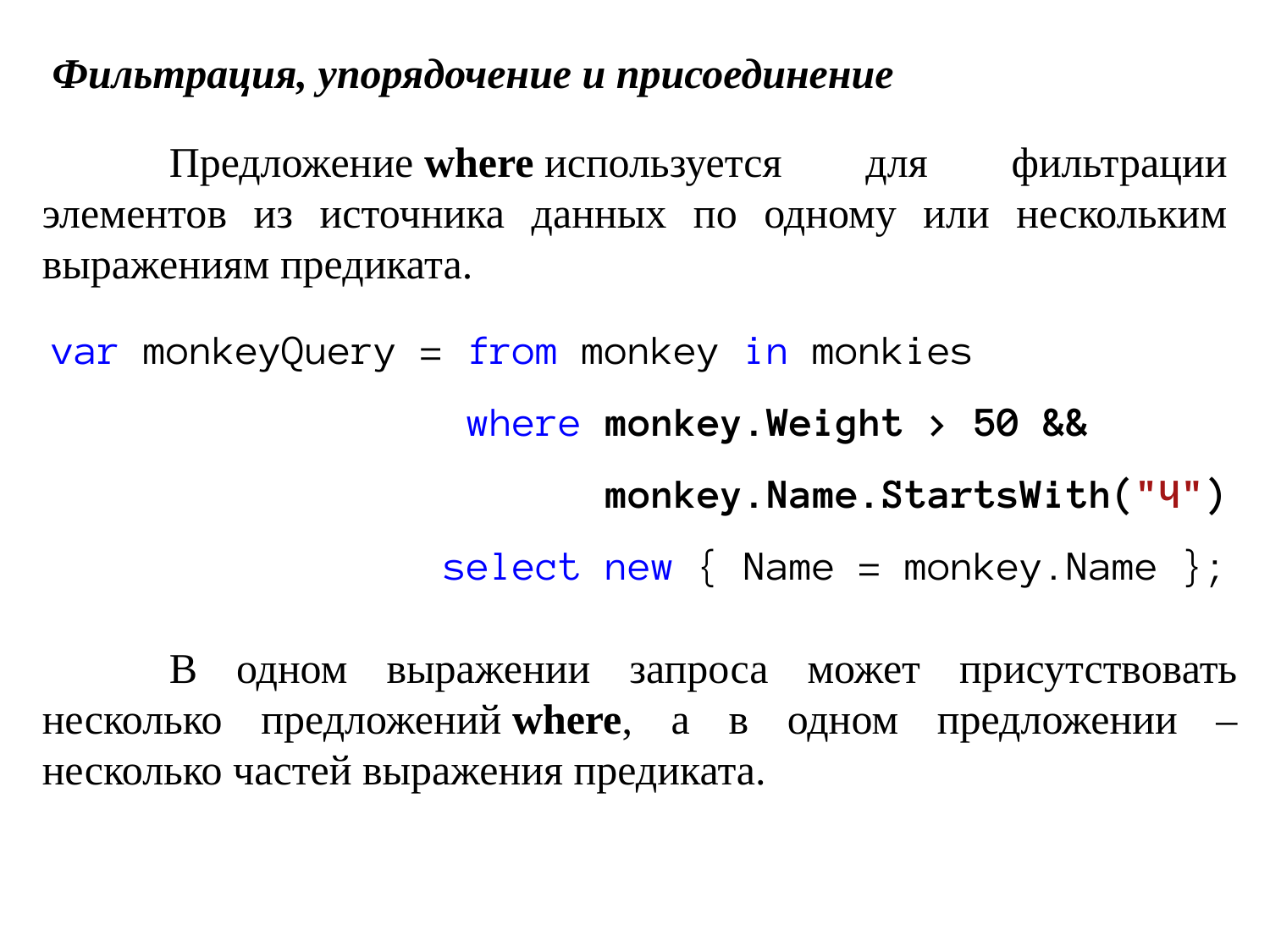

Фильтрация, упорядочение и присоединение
	Предложение where используется для фильтрации элементов из источника данных по одному или нескольким выражениям предиката.
var monkeyQuery = from monkey in monkies
                  where monkey.Weight > 50 &&
                        monkey.Name.StartsWith("Ч")
                 select new { Name = monkey.Name };
	В одном выражении запроса может присутствовать несколько предложений where, а в одном предложении – несколько частей выражения предиката.